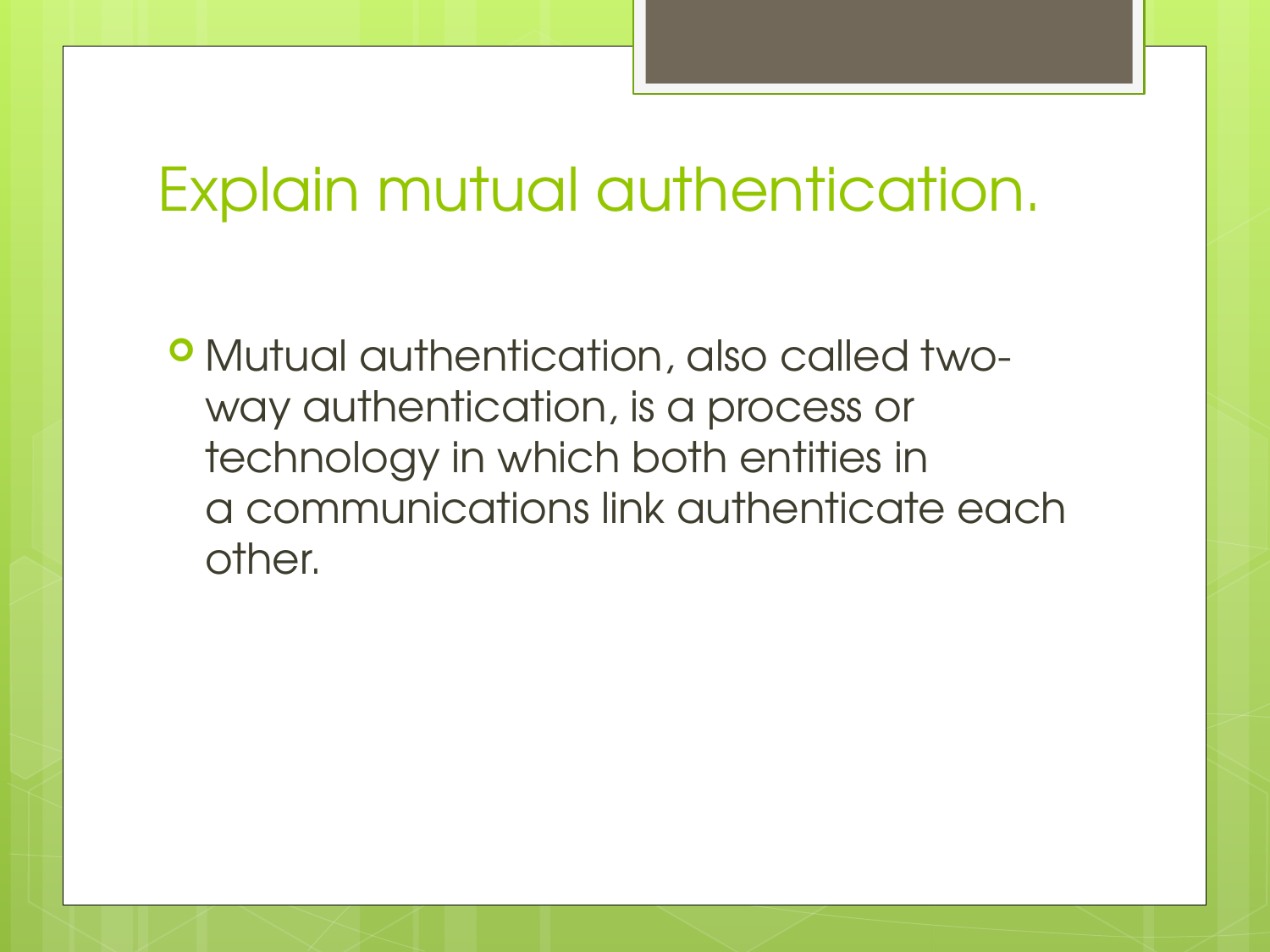

# Explain mutual authentication.
Mutual authentication, also called two-way authentication, is a process or technology in which both entities in a communications link authenticate each other.